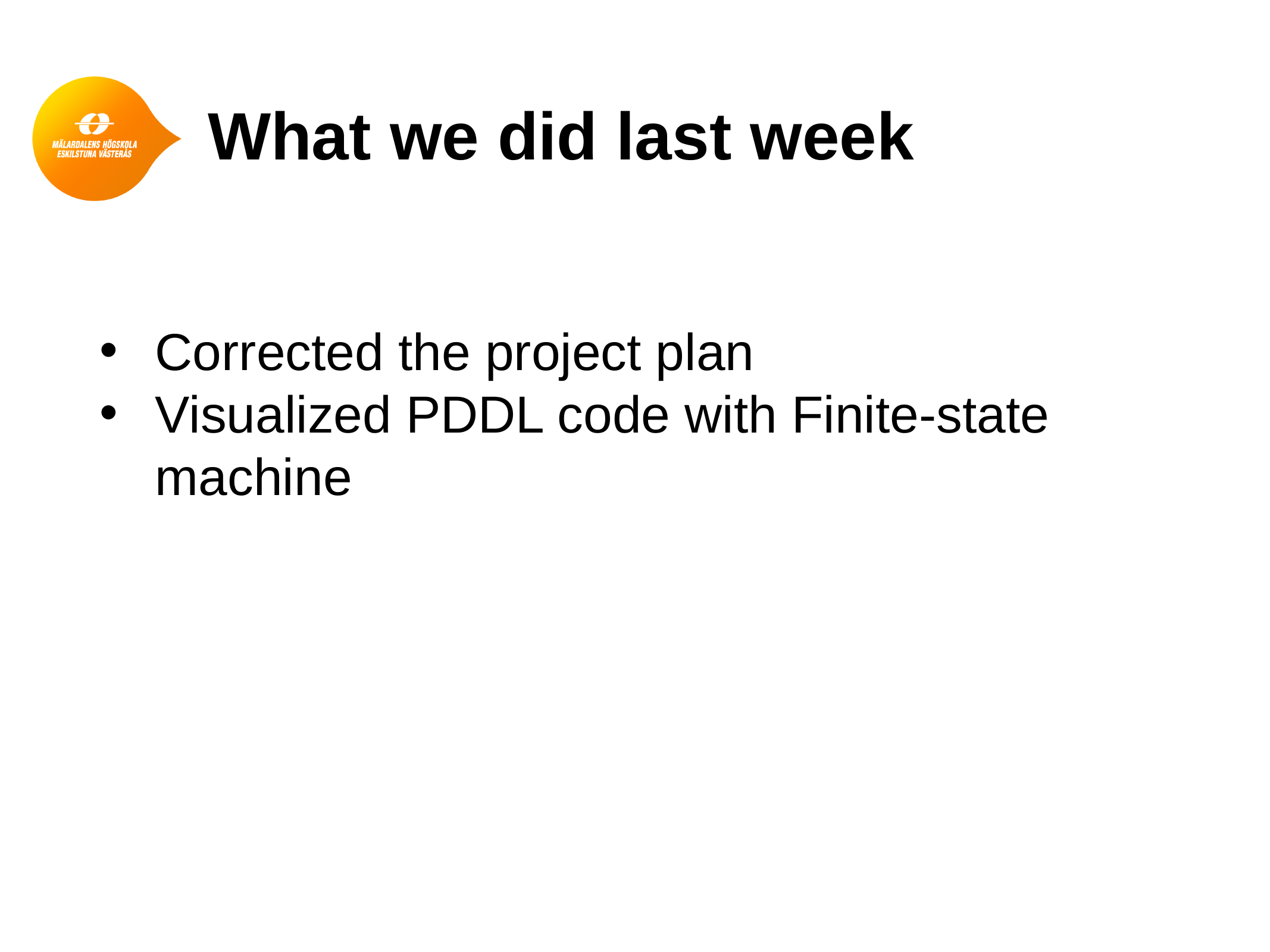

# What we did last week
Corrected the project plan
Visualized PDDL code with Finite-state machine